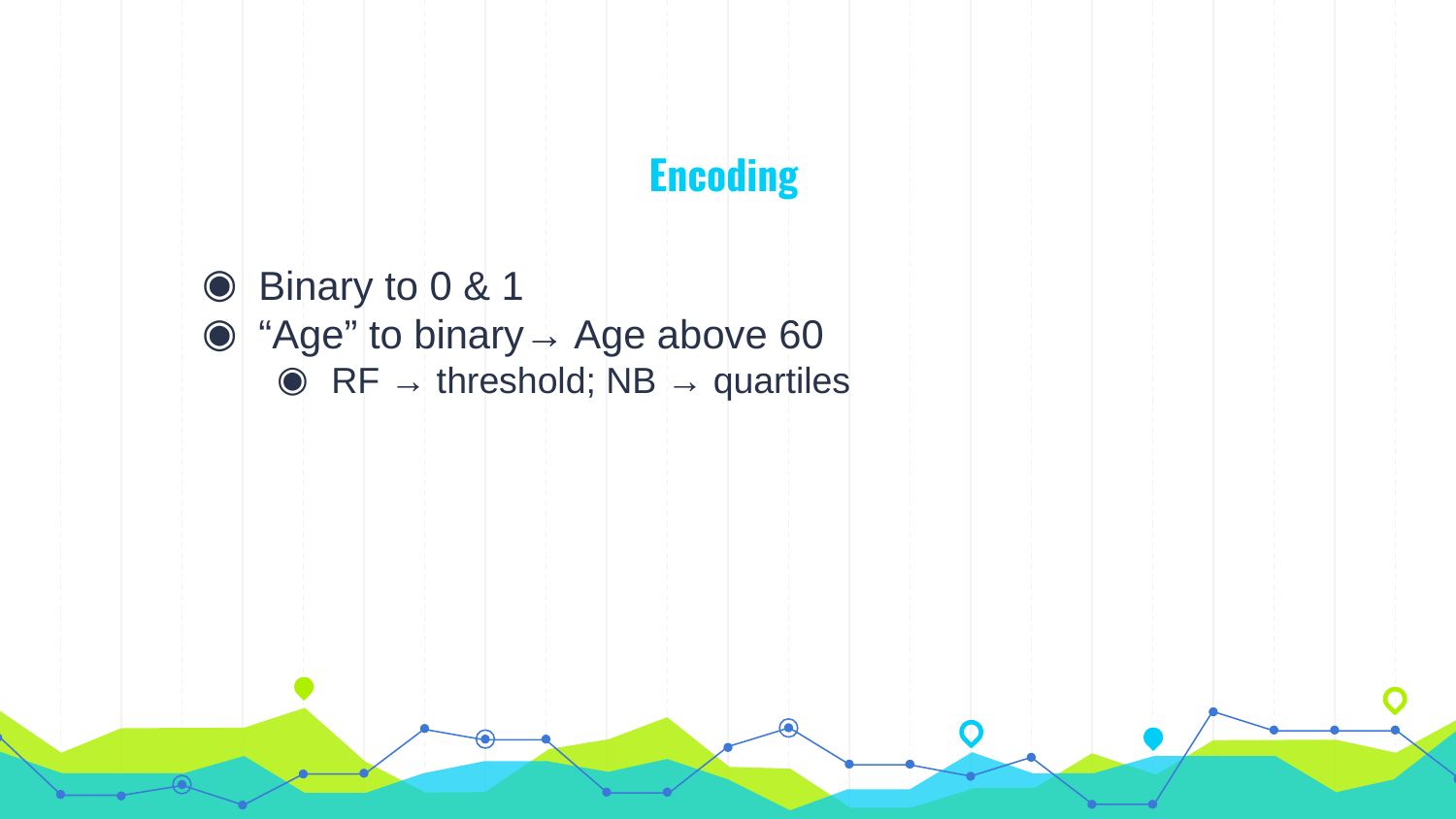

# Encoding
Binary to 0 & 1
“Age” to binary→ Age above 60
RF → threshold; NB → quartiles